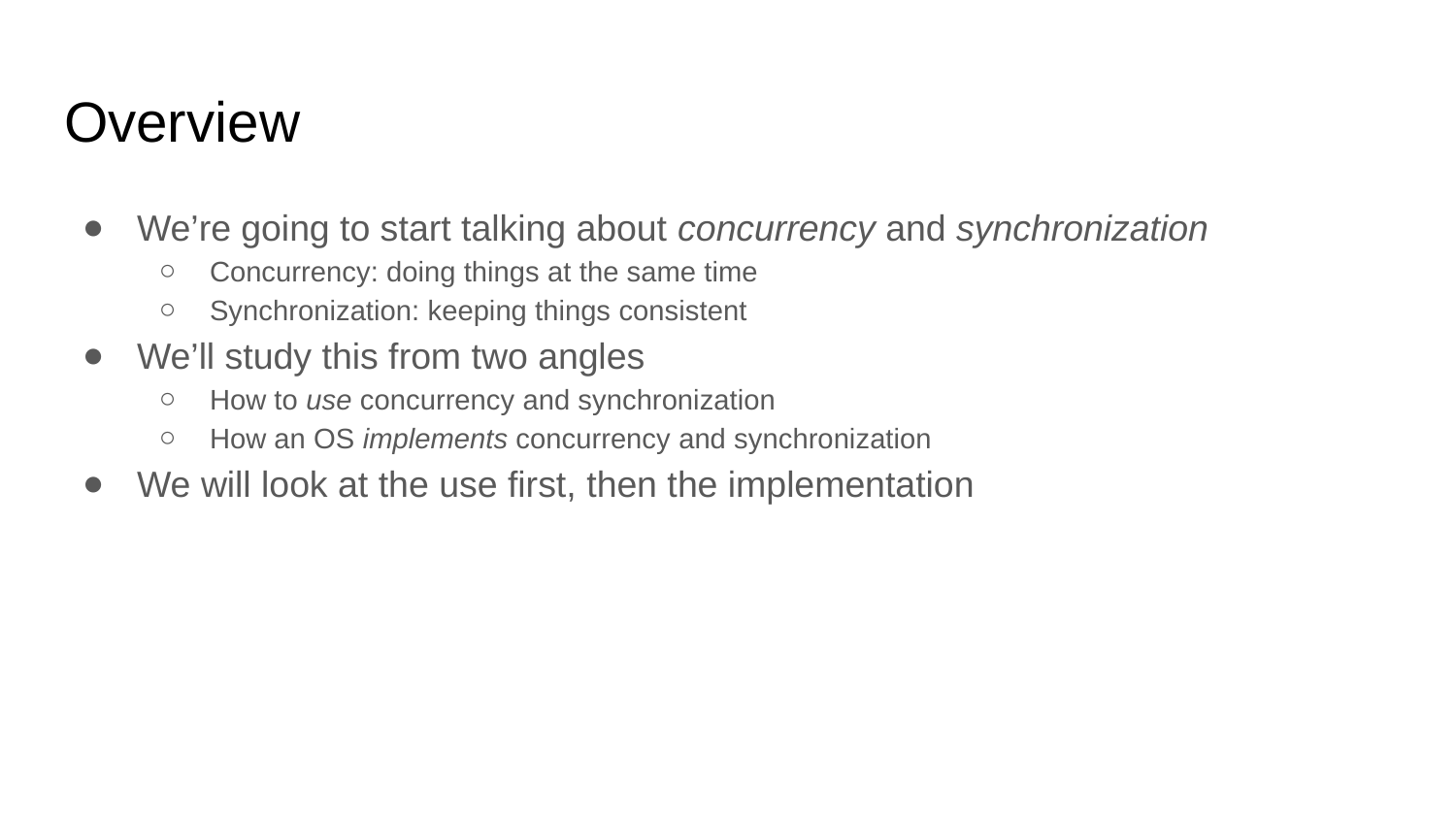

# Overview
We’re going to start talking about concurrency and synchronization
Concurrency: doing things at the same time
Synchronization: keeping things consistent
We’ll study this from two angles
How to use concurrency and synchronization
How an OS implements concurrency and synchronization
We will look at the use first, then the implementation